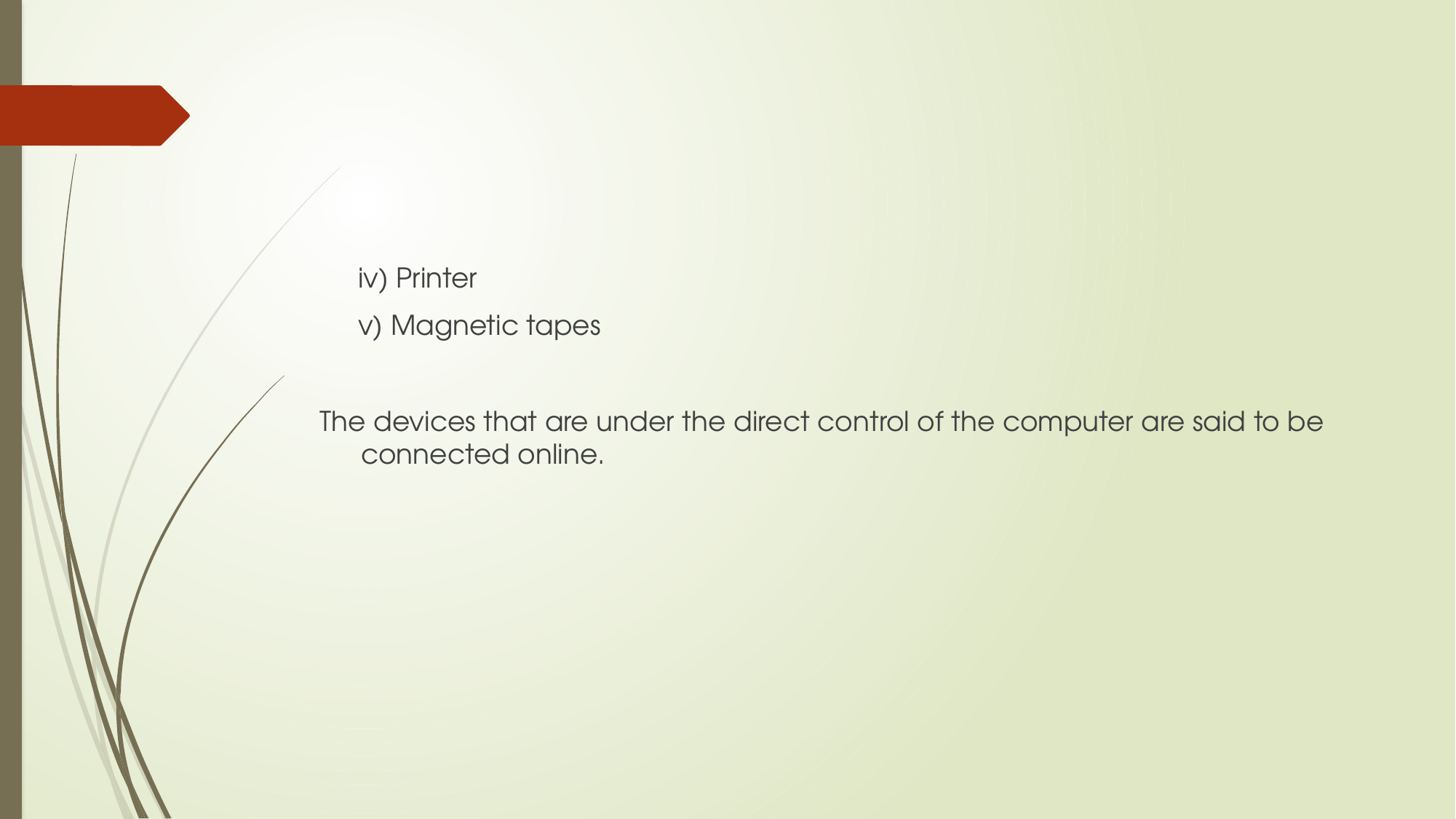

#
     iv) Printer
     v) Magnetic tapes

The devices that are under the direct control of the computer are said to be connected online.